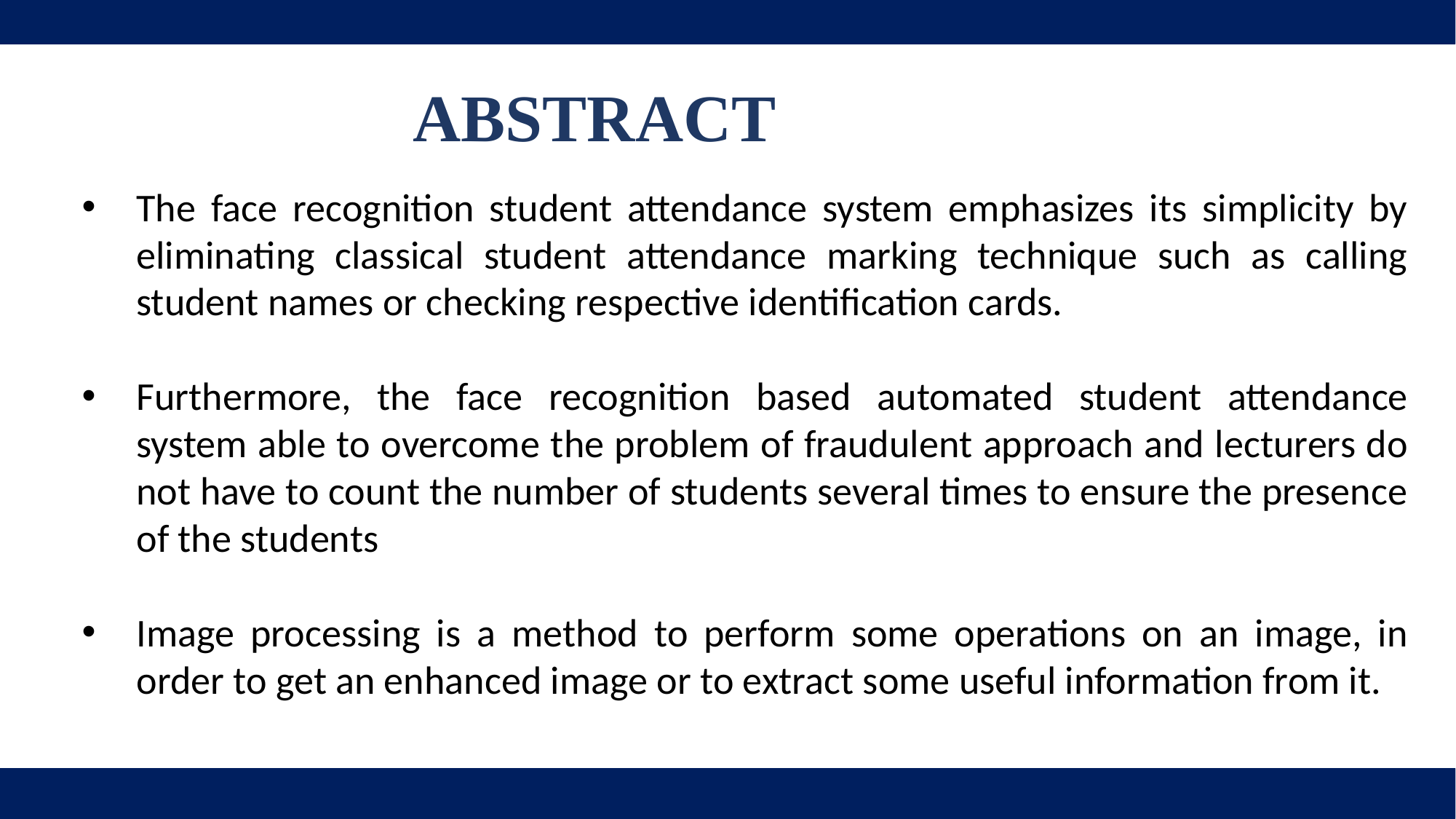

# ABSTRACT
The face recognition student attendance system emphasizes its simplicity by eliminating classical student attendance marking technique such as calling student names or checking respective identification cards.

Furthermore, the face recognition based automated student attendance system able to overcome the problem of fraudulent approach and lecturers do not have to count the number of students several times to ensure the presence of the students

Image processing is a method to perform some operations on an image, in order to get an enhanced image or to extract some useful information from it.